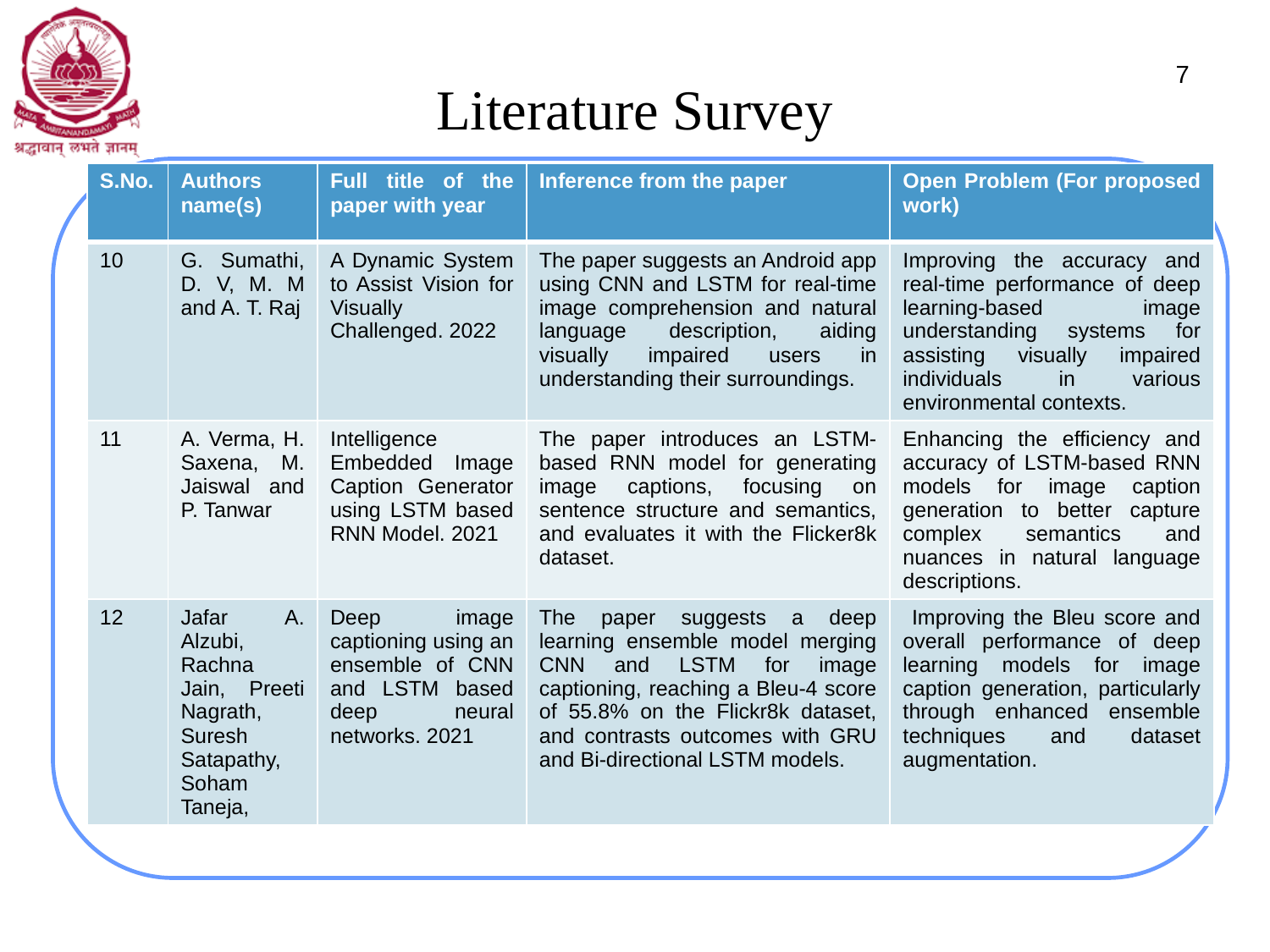

# Literature Survey
7
| S.No. | Authors name(s) | Full title of the paper with year | Inference from the paper | Open Problem (For proposed work) |
| --- | --- | --- | --- | --- |
| 10 | G. Sumathi, D. V, M. M and A. T. Raj | A Dynamic System to Assist Vision for Visually Challenged. 2022 | The paper suggests an Android app using CNN and LSTM for real-time image comprehension and natural language description, aiding visually impaired users in understanding their surroundings. | Improving the accuracy and real-time performance of deep learning-based image understanding systems for assisting visually impaired individuals in various environmental contexts. |
| 11 | A. Verma, H. Saxena, M. Jaiswal and P. Tanwar | Intelligence Embedded Image Caption Generator using LSTM based RNN Model. 2021 | The paper introduces an LSTM-based RNN model for generating image captions, focusing on sentence structure and semantics, and evaluates it with the Flicker8k dataset. | Enhancing the efficiency and accuracy of LSTM-based RNN models for image caption generation to better capture complex semantics and nuances in natural language descriptions. |
| 12 | Jafar A. Alzubi, Rachna Jain, Preeti Nagrath, Suresh Satapathy, Soham Taneja, | Deep image captioning using an ensemble of CNN and LSTM based deep neural networks. 2021 | The paper suggests a deep learning ensemble model merging CNN and LSTM for image captioning, reaching a Bleu-4 score of 55.8% on the Flickr8k dataset, and contrasts outcomes with GRU and Bi-directional LSTM models. | Improving the Bleu score and overall performance of deep learning models for image caption generation, particularly through enhanced ensemble techniques and dataset augmentation. |